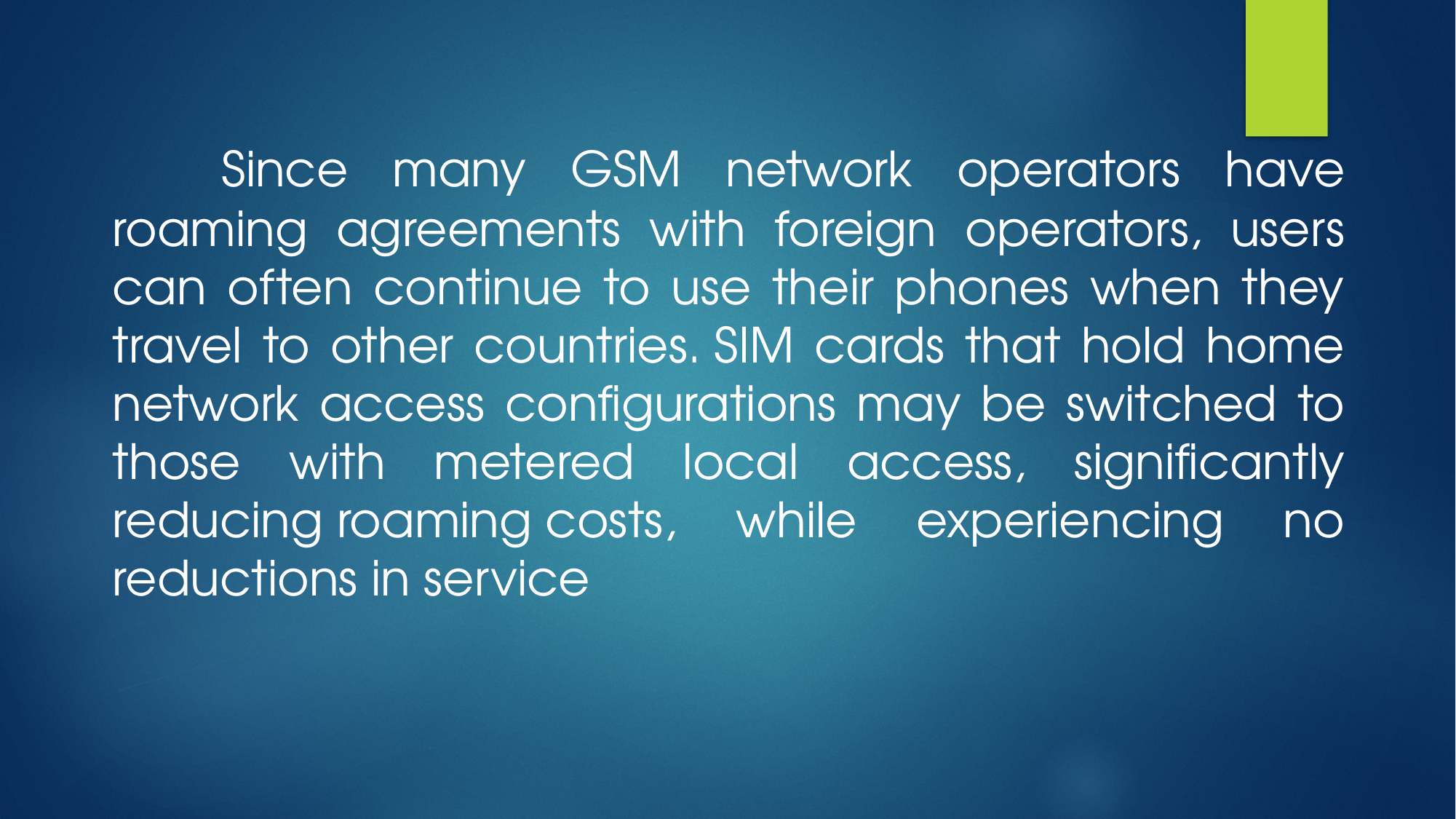

Since many GSM network operators have roaming agreements with foreign operators, users can often continue to use their phones when they travel to other countries. SIM cards that hold home network access configurations may be switched to those with metered local access, significantly reducing roaming costs, while experiencing no reductions in service